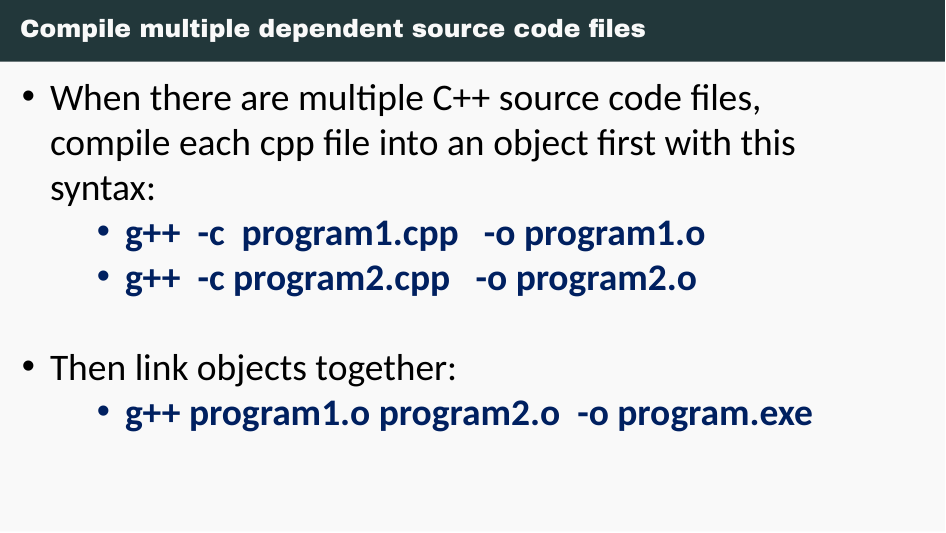

# Compile multiple dependent source code files
When there are multiple C++ source code files, compile each cpp file into an object first with this syntax:
g++  -c  program1.cpp   -o program1.o
g++  -c program2.cpp   -o program2.o

Then link objects together:
g++ program1.o program2.o  -o program.exe